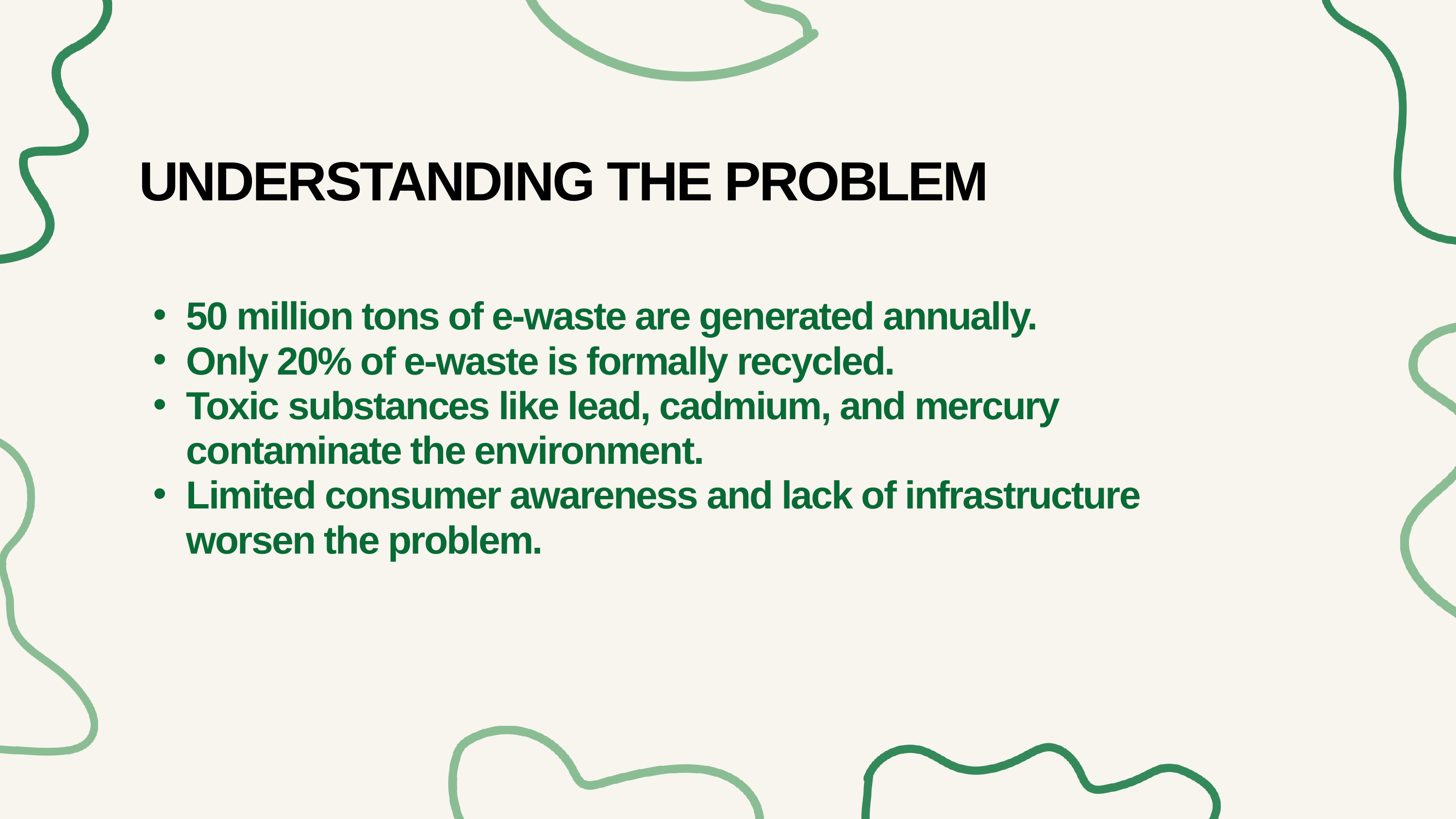

UNDERSTANDING THE PROBLEM
50 million tons of e-waste are generated annually.
Only 20% of e-waste is formally recycled.
Toxic substances like lead, cadmium, and mercury contaminate the environment.
Limited consumer awareness and lack of infrastructure worsen the problem.